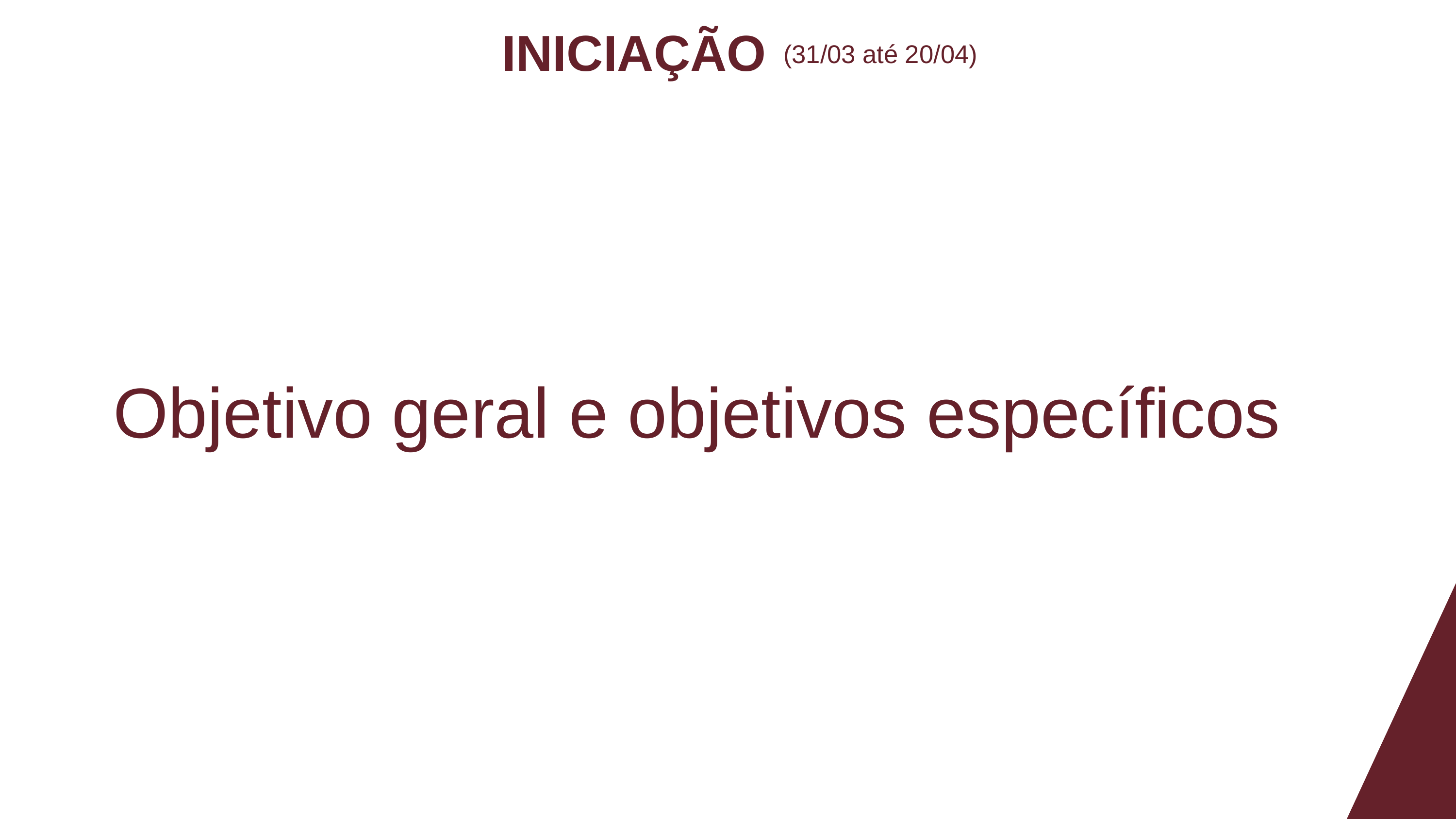

INICIAÇÃO
(31/03 até 20/04)

Objetivo geral e objetivos específicos